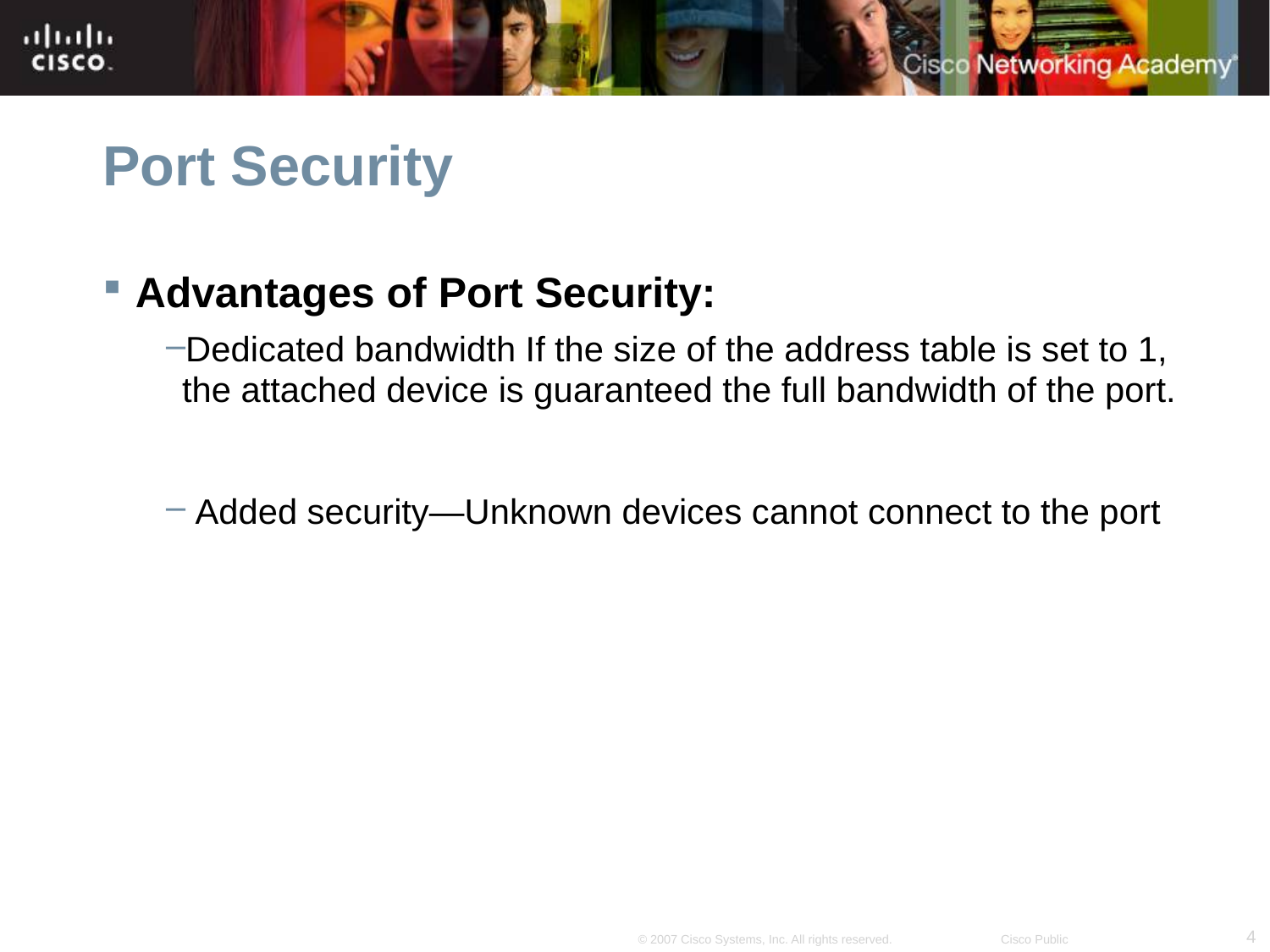

# Port Security
Advantages of Port Security:
Dedicated bandwidth If the size of the address table is set to 1, the attached device is guaranteed the full bandwidth of the port.

 Added security—Unknown devices cannot connect to the port